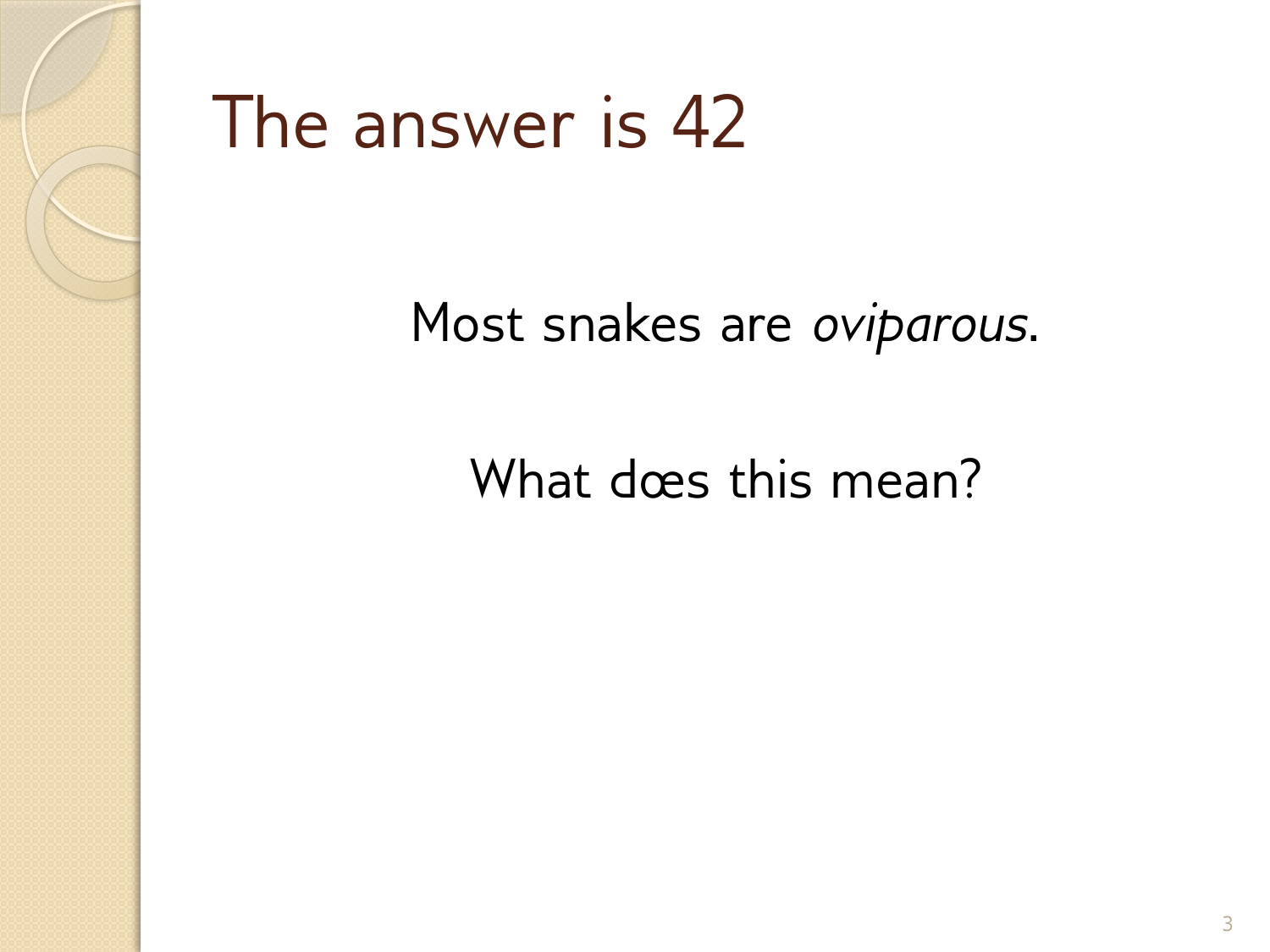

# The answer is 42

Most snakes are oviparous.

What does this mean?
3